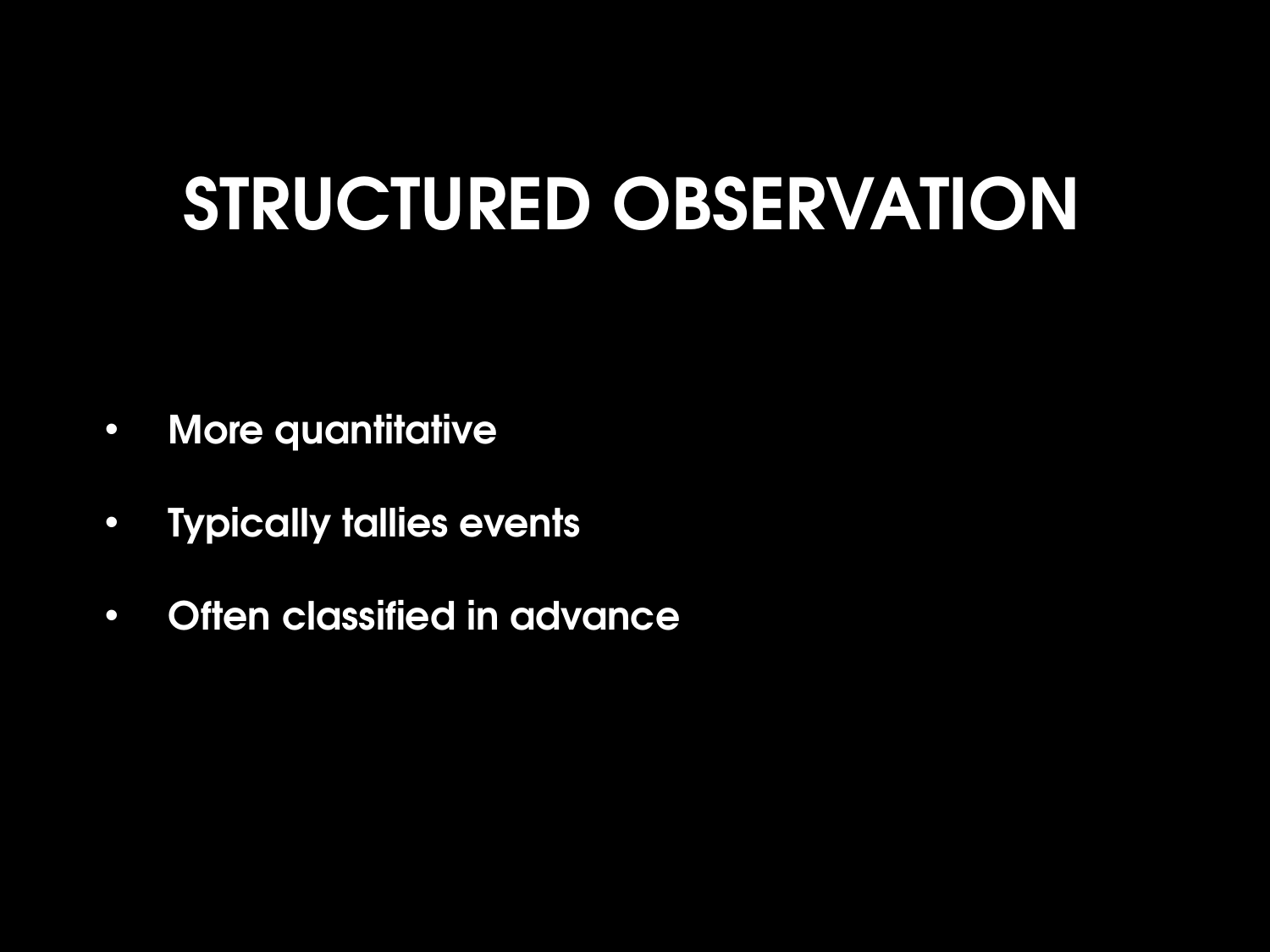

# Structured observation

More quantitative

Typically tallies events

Often classified in advance